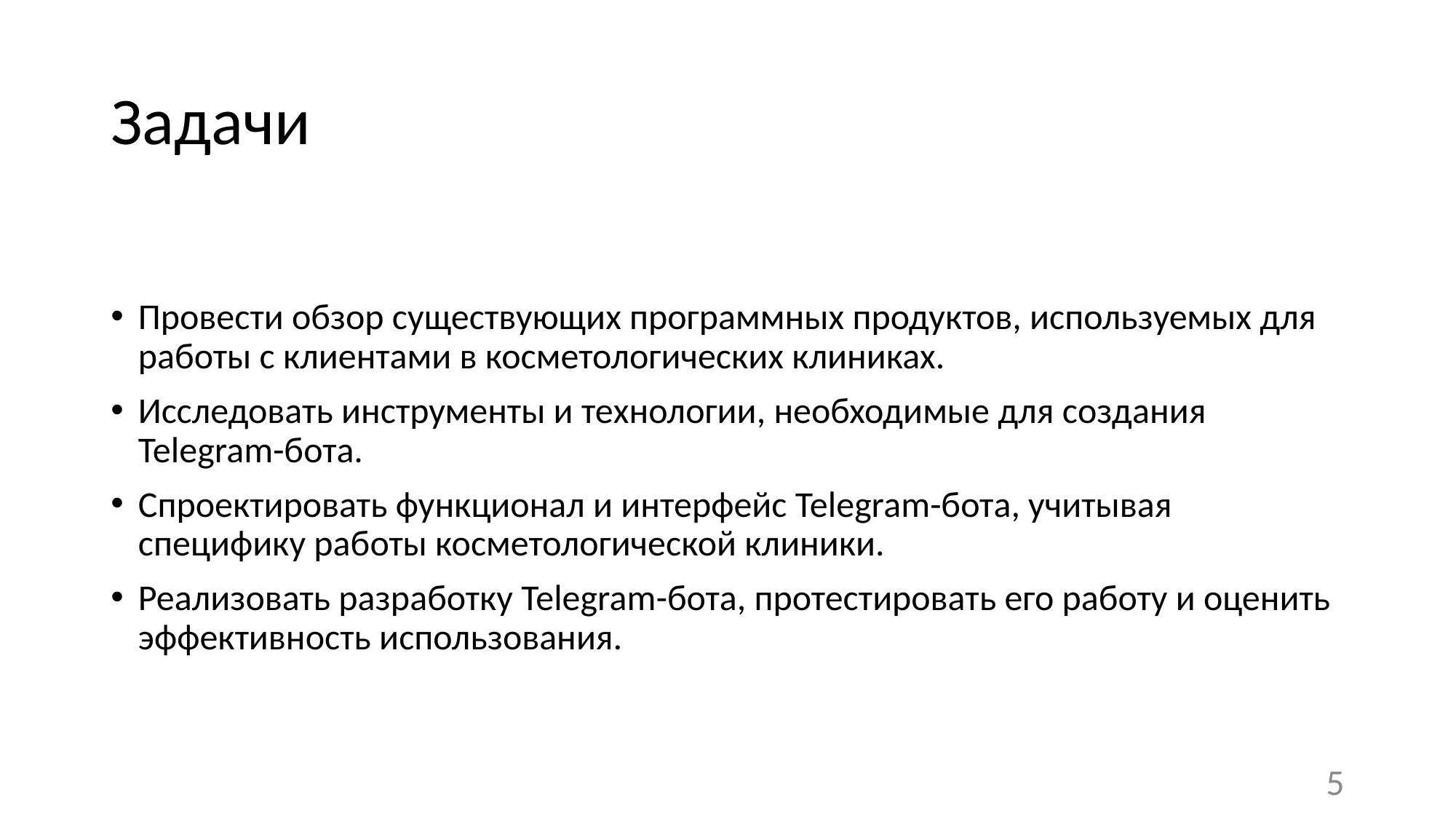

# Задачи
Провести обзор существующих программных продуктов, используемых для работы с клиентами в косметологических клиниках.
Исследовать инструменты и технологии, необходимые для создания Telegram-бота.
Спроектировать функционал и интерфейс Telegram-бота, учитывая специфику работы косметологической клиники.
Реализовать разработку Telegram-бота, протестировать его работу и оценить эффективность использования.
5